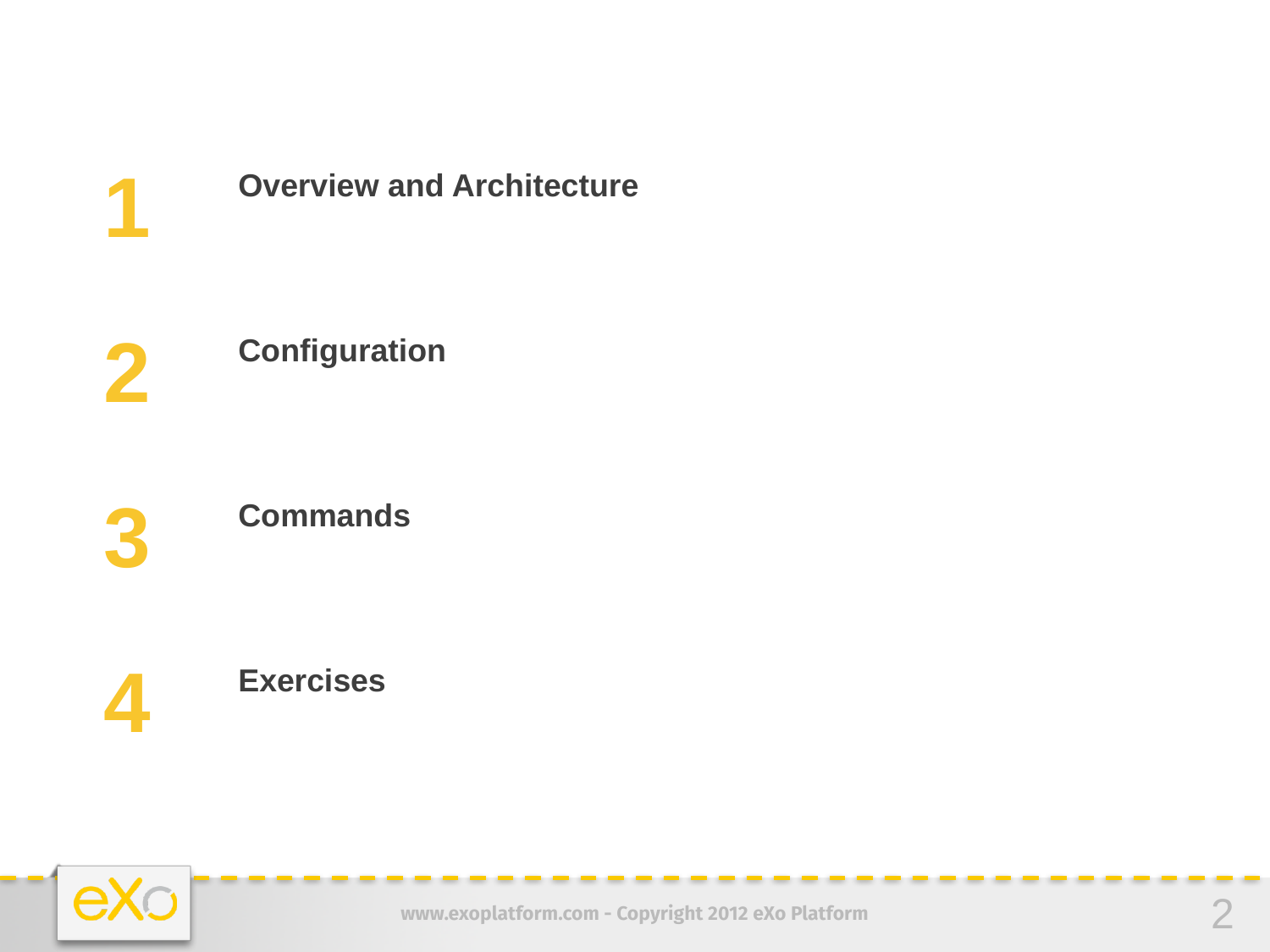

#
Overview and Architecture
Configuration
Commands
Exercises